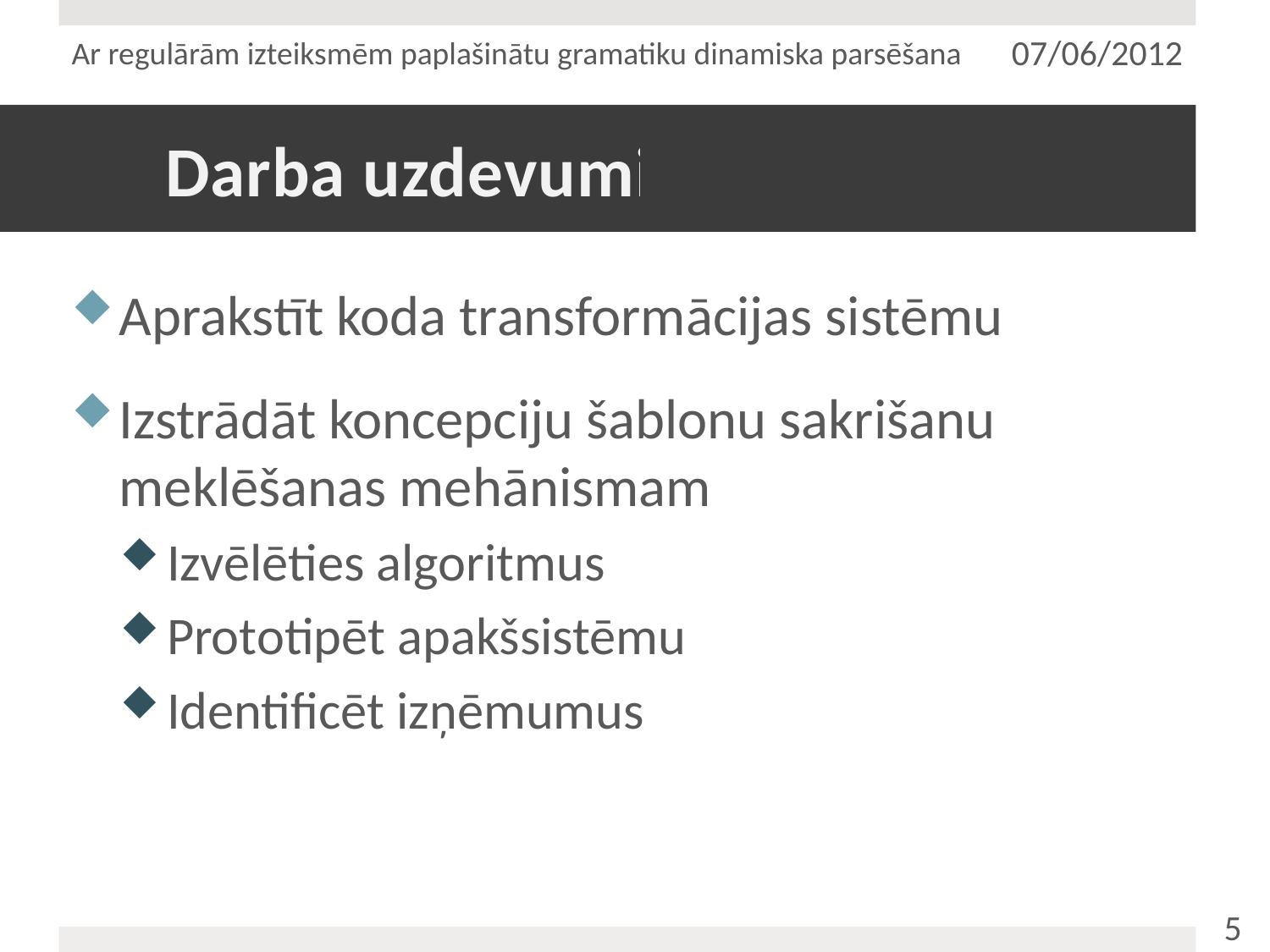

Ar regulārām izteiksmēm paplašinātu gramatiku dinamiska parsēšana
07/06/2012
# Darba uzdevumi
Aprakstīt koda transformācijas sistēmu
Izstrādāt koncepciju šablonu sakrišanu meklēšanas mehānismam
Izvēlēties algoritmus
Prototipēt apakšsistēmu
Identificēt izņēmumus

5